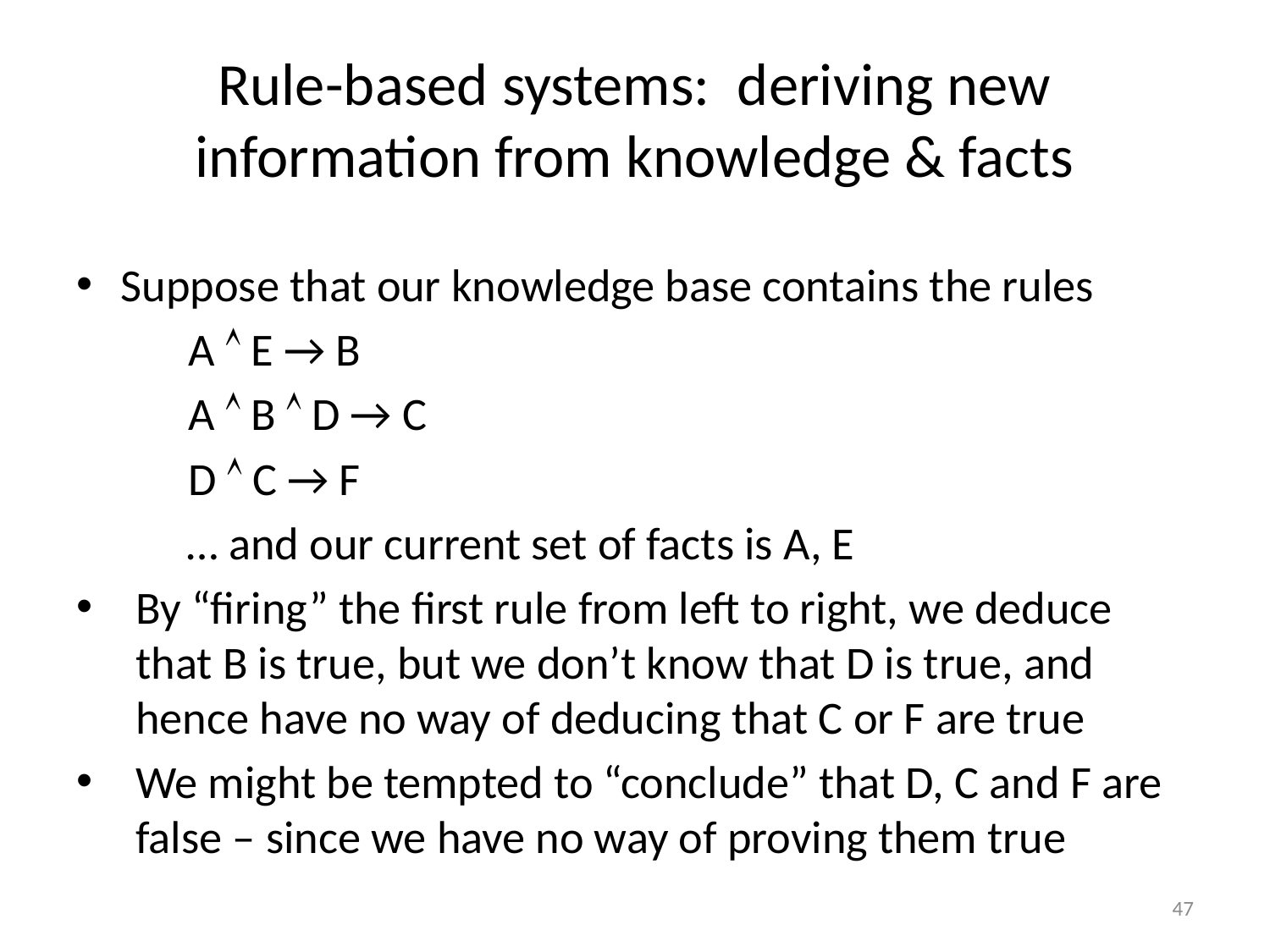

# Rule-based systems:  deriving new information from knowledge & facts
Suppose that our knowledge base contains the rules
A ∧ E → B
A ∧ B ∧ D → C
D ∧ C → F
	… and our current set of facts is A, E
By “firing” the first rule from left to right, we deduce that B is true, but we don’t know that D is true, and hence have no way of deducing that C or F are true
We might be tempted to “conclude” that D, C and F are false – since we have no way of proving them true

47